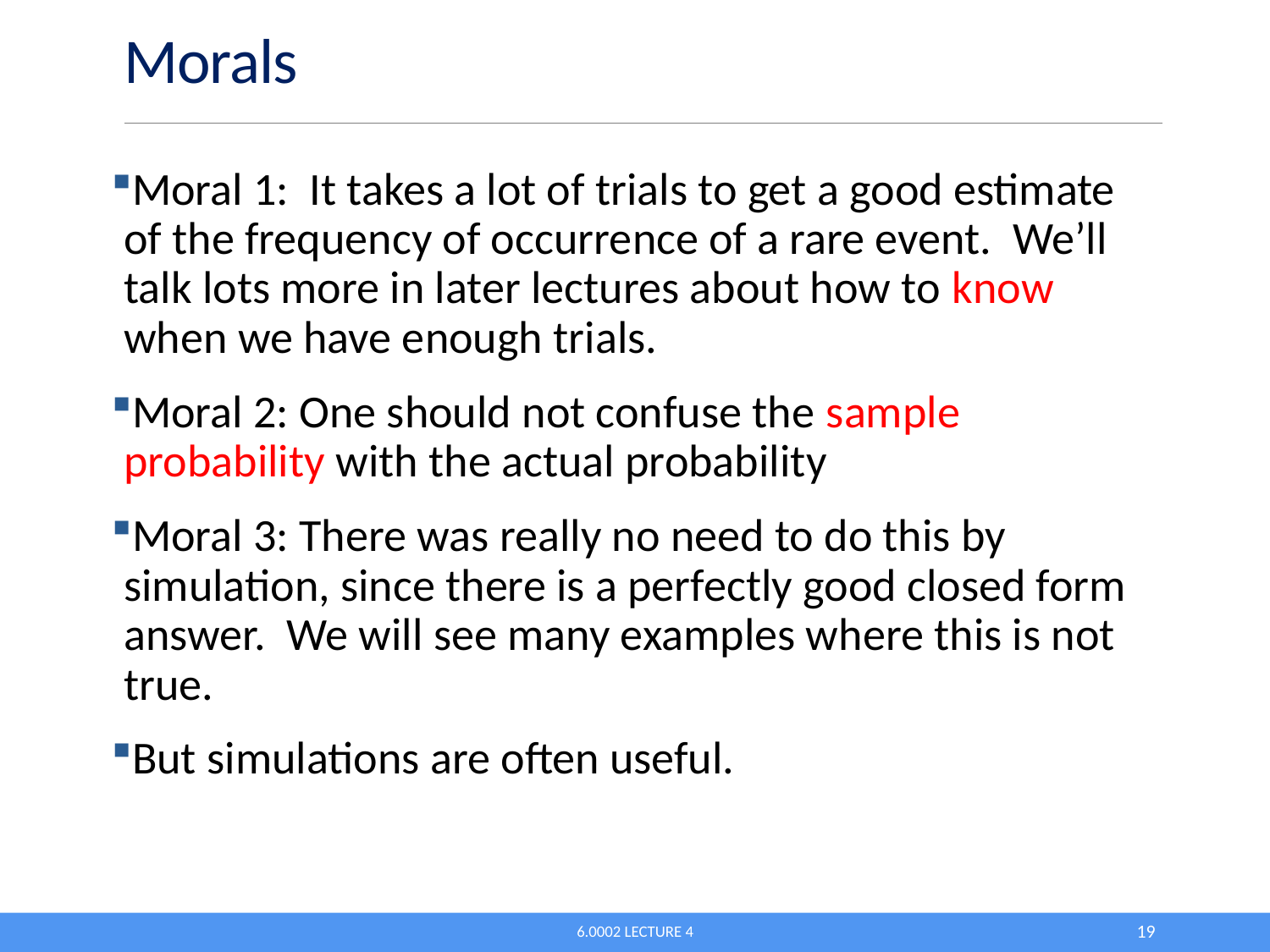

# Morals
Moral 1:  It takes a lot of trials to get a good estimate of the frequency of occurrence of a rare event.  We’ll talk lots more in later lectures about how to know when we have enough trials.
Moral 2: One should not confuse the sample probability with the actual probability
Moral 3: There was really no need to do this by simulation, since there is a perfectly good closed form answer.  We will see many examples where this is not true.
But simulations are often useful.

6.0002 Lecture 4
19